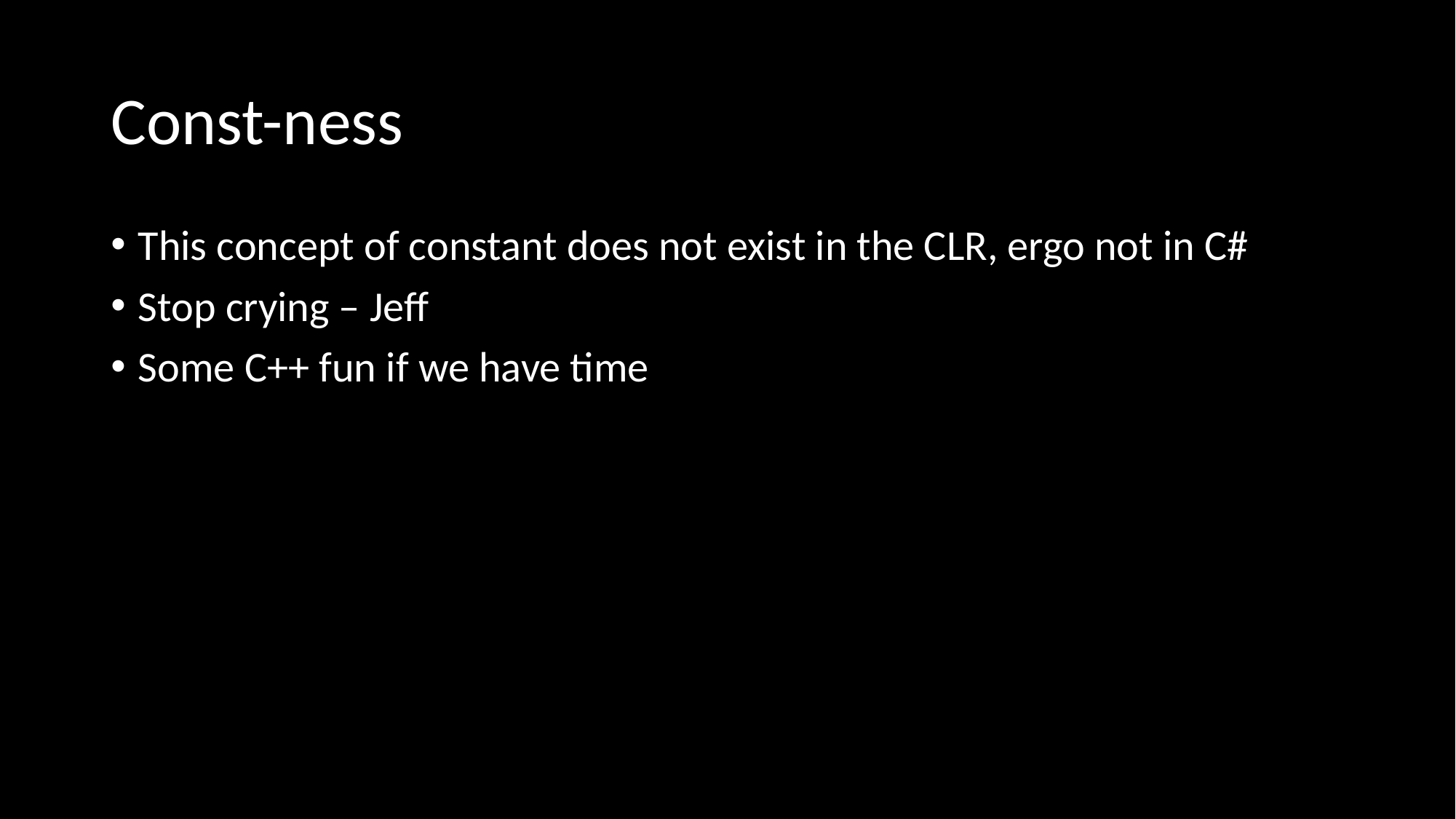

# Const-ness
This concept of constant does not exist in the CLR, ergo not in C#
Stop crying – Jeff
Some C++ fun if we have time